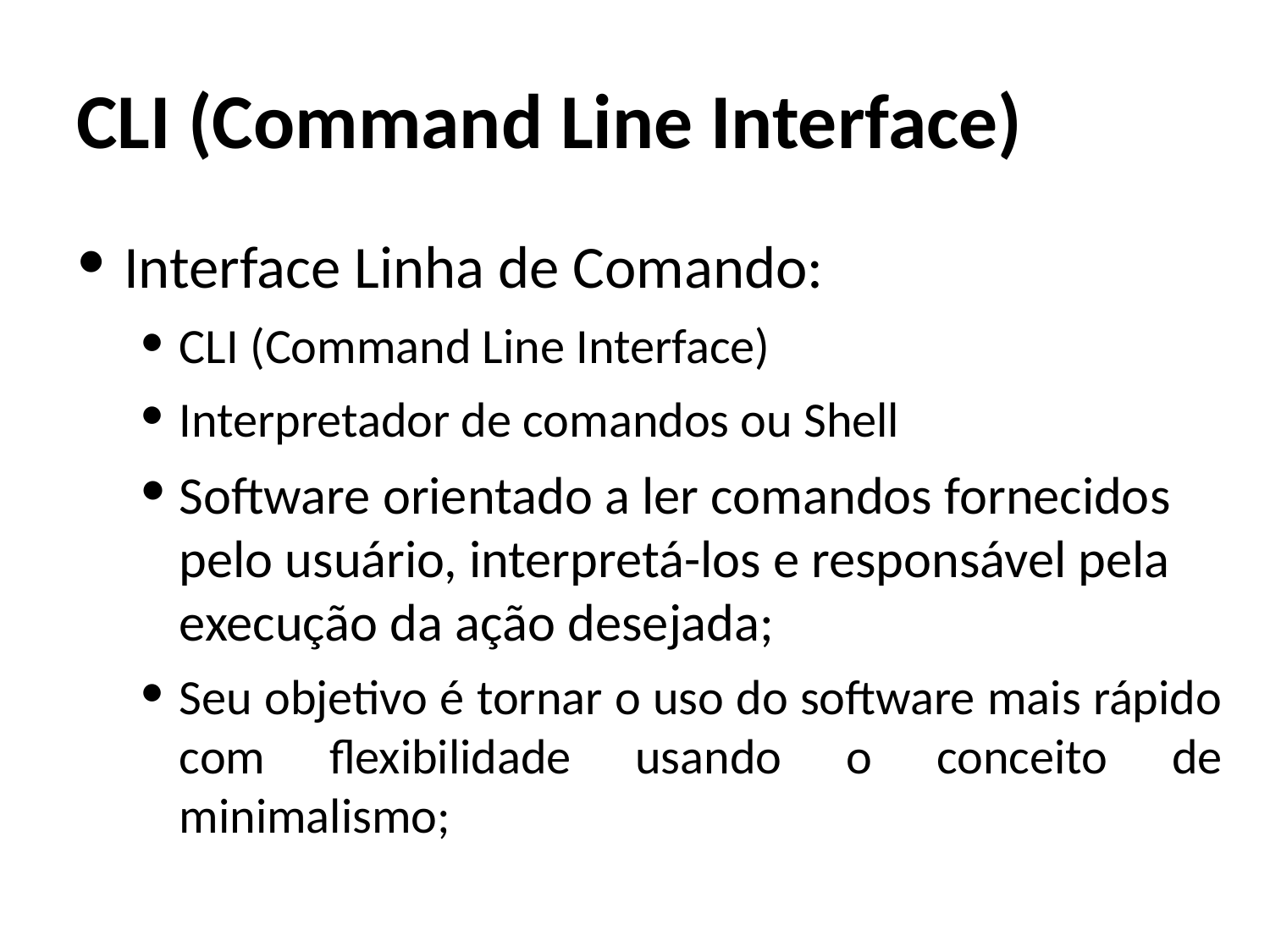

CLI (Command Line Interface)
Interface Linha de Comando:
CLI (Command Line Interface)
Interpretador de comandos ou Shell
Software orientado a ler comandos fornecidos pelo usuário, interpretá-los e responsável pela execução da ação desejada;
Seu objetivo é tornar o uso do software mais rápido com flexibilidade usando o conceito de minimalismo;